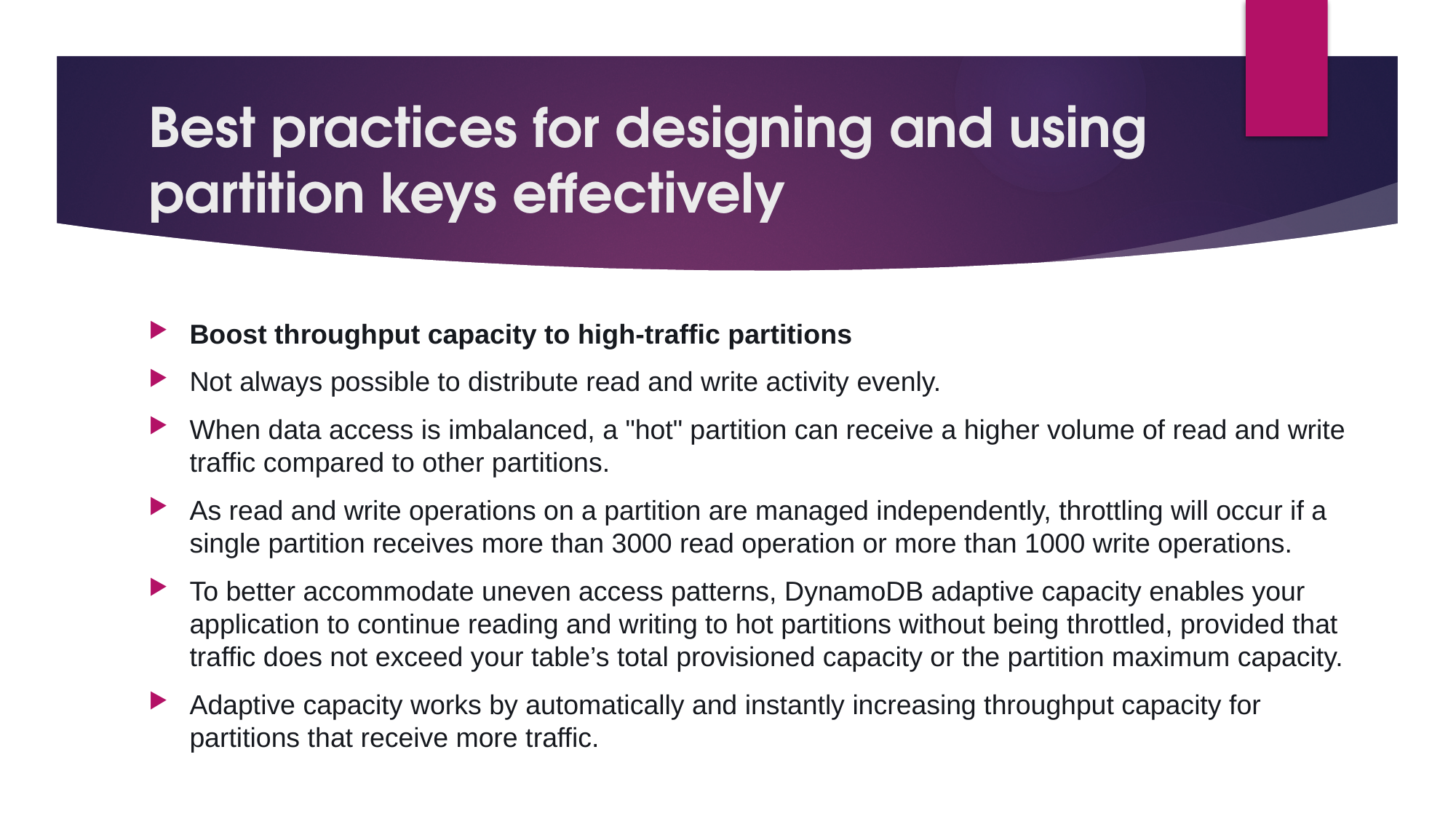

# Best practices for designing and using partition keys effectively
Boost throughput capacity to high-traffic partitions
Not always possible to distribute read and write activity evenly.
When data access is imbalanced, a "hot" partition can receive a higher volume of read and write traffic compared to other partitions.
As read and write operations on a partition are managed independently, throttling will occur if a single partition receives more than 3000 read operation or more than 1000 write operations.
To better accommodate uneven access patterns, DynamoDB adaptive capacity enables your application to continue reading and writing to hot partitions without being throttled, provided that traffic does not exceed your table’s total provisioned capacity or the partition maximum capacity.
Adaptive capacity works by automatically and instantly increasing throughput capacity for partitions that receive more traffic.